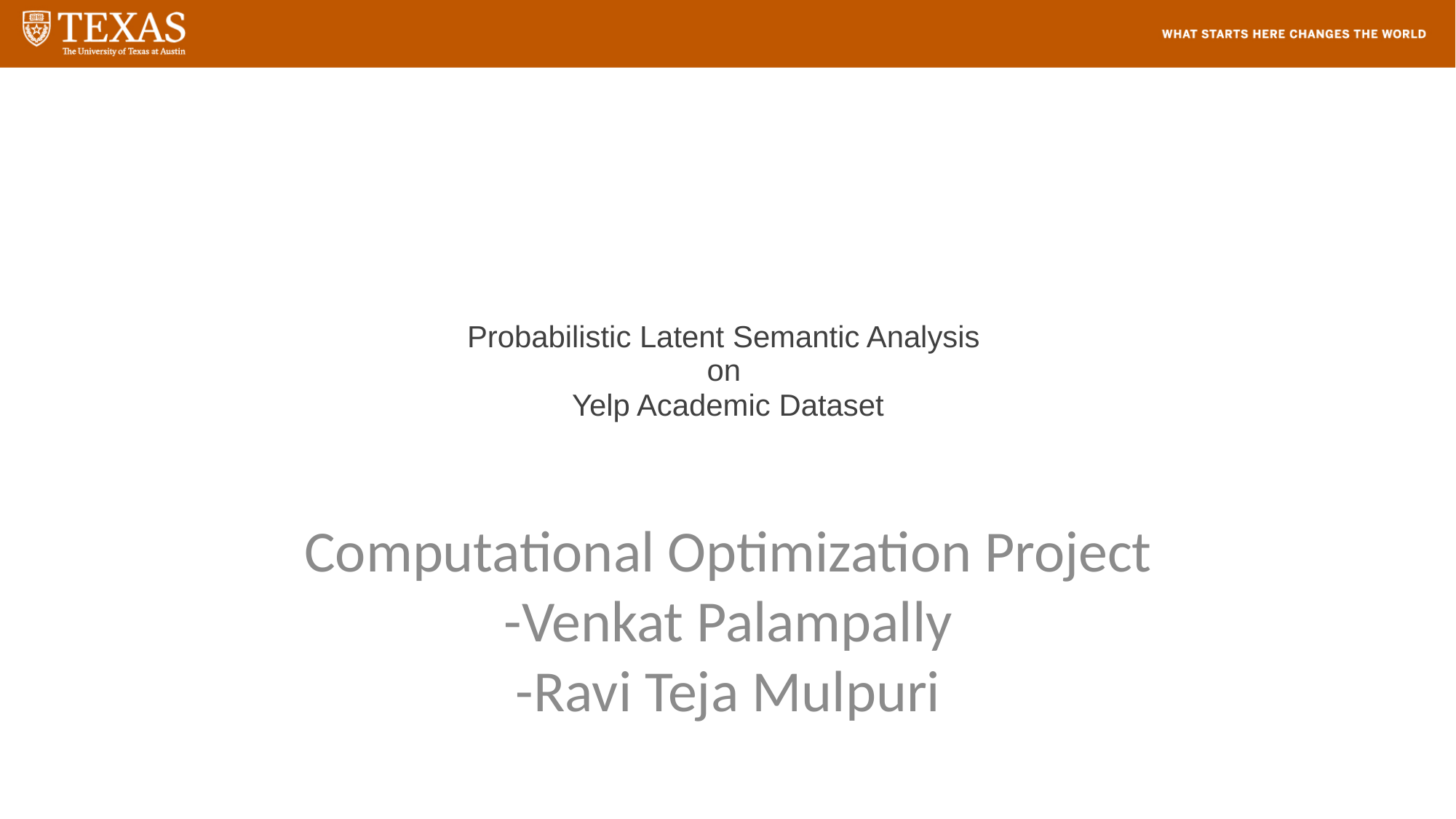

# Probabilistic Latent Semantic Analysis on Yelp Academic Dataset
Computational Optimization Project
-Venkat Palampally
-Ravi Teja Mulpuri